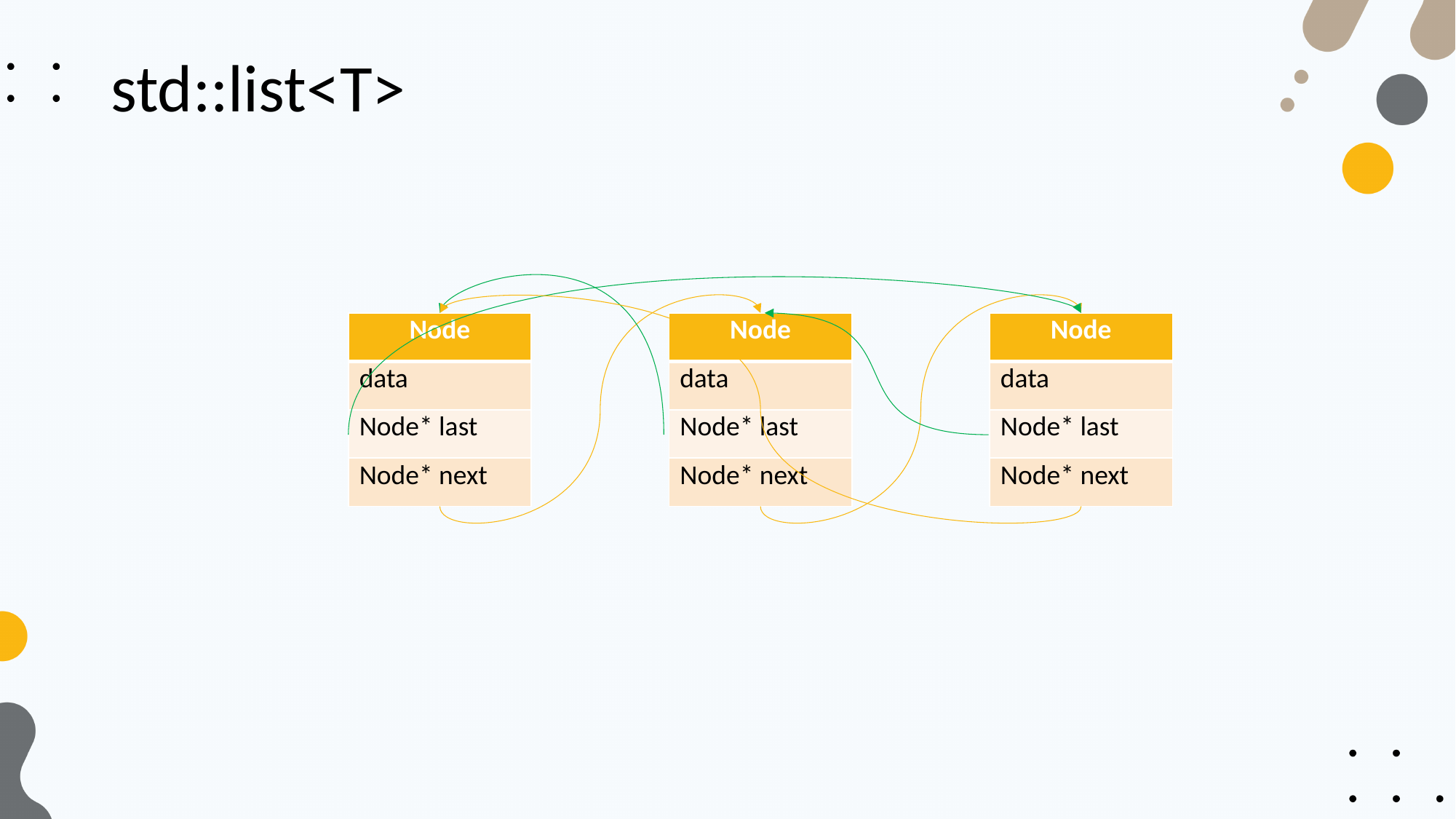

# std::list<T>
| Node |
| --- |
| data |
| Node\* last |
| Node\* next |
| Node |
| --- |
| data |
| Node\* last |
| Node\* next |
| Node |
| --- |
| data |
| Node\* last |
| Node\* next |